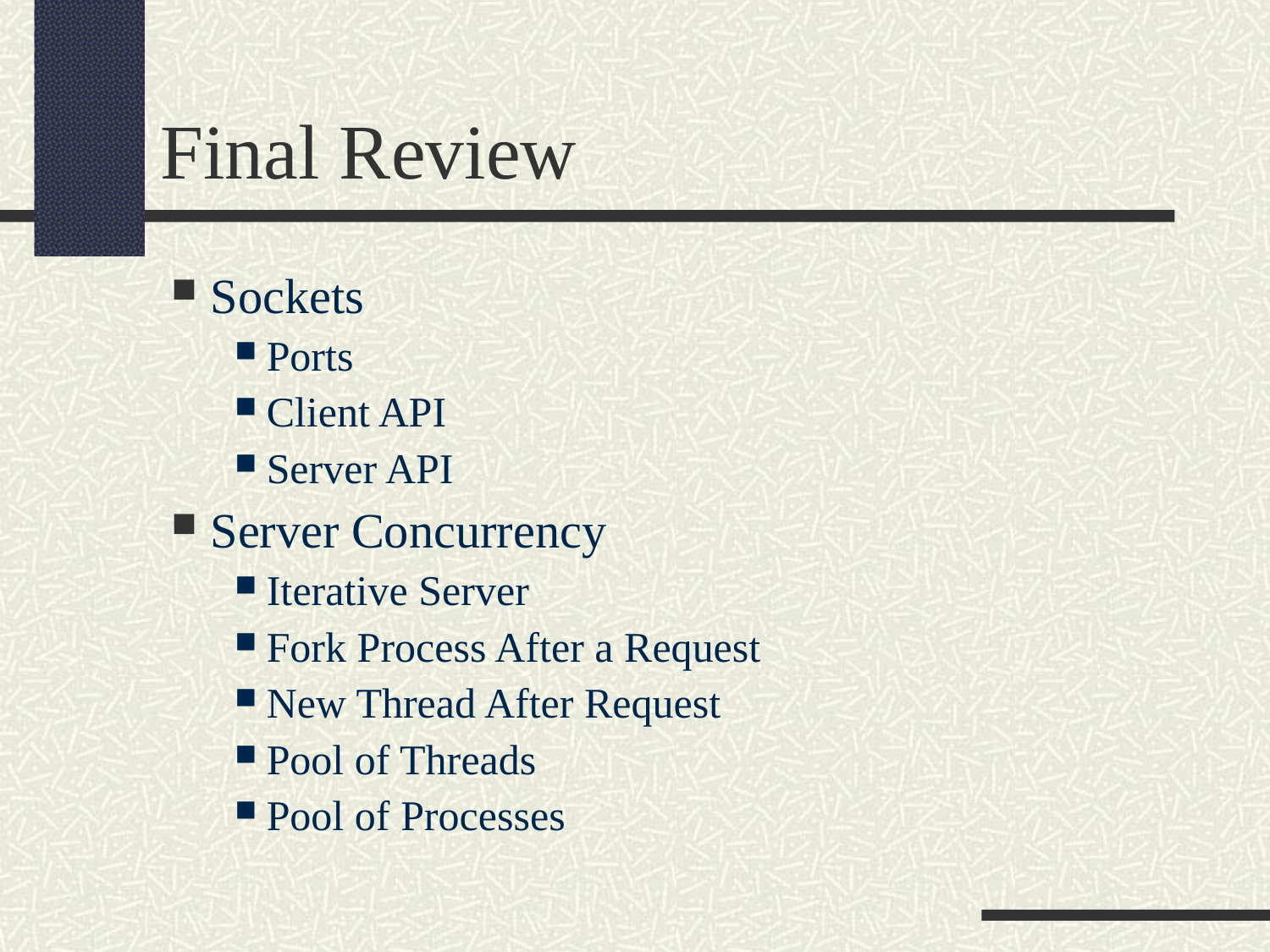

Final Review
Sockets
Ports
Client API
Server API
Server Concurrency
Iterative Server
Fork Process After a Request
New Thread After Request
Pool of Threads
Pool of Processes